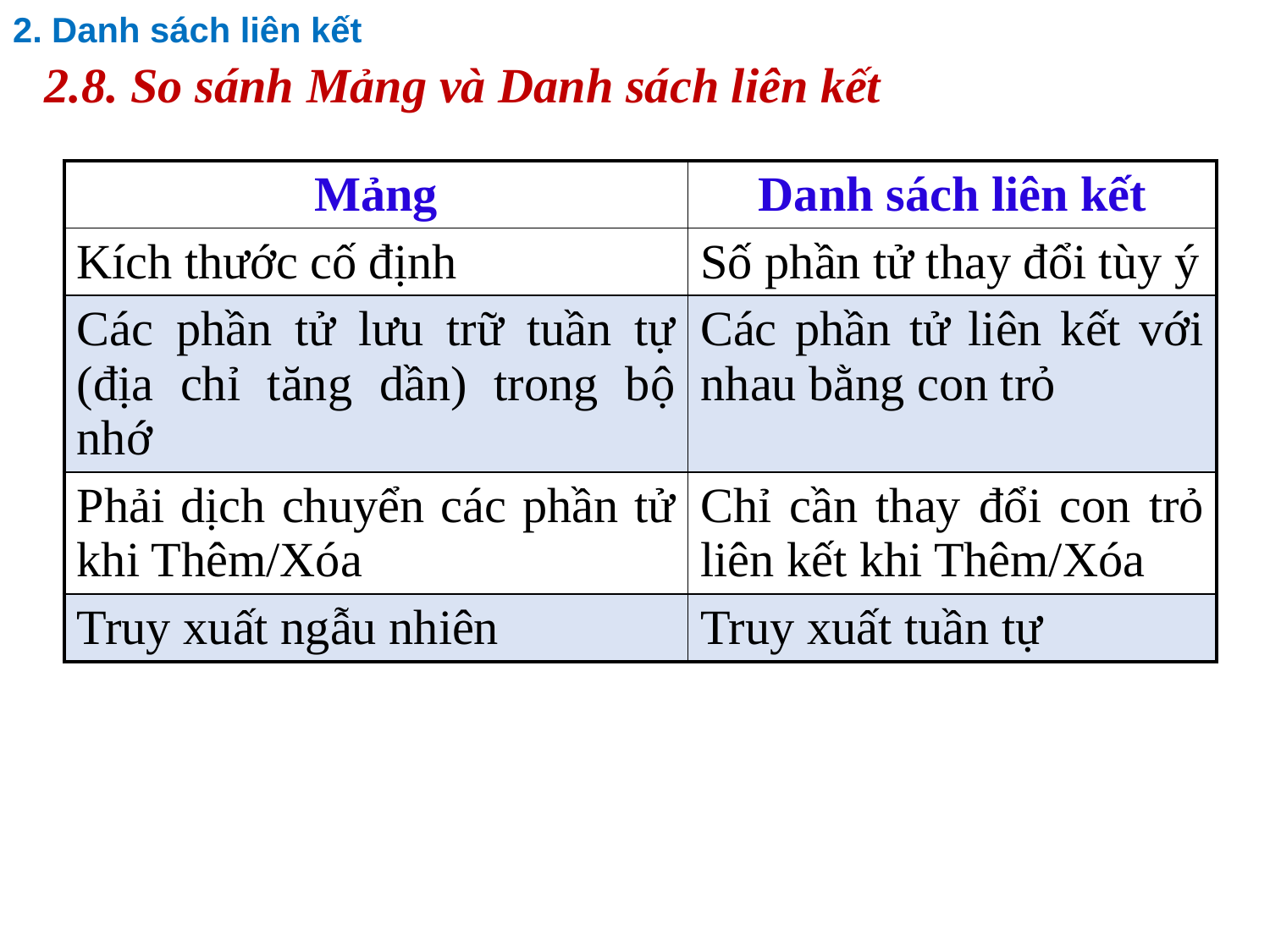

2. Danh sách liên kết
# 2.8. So sánh Mảng và Danh sách liên kết
| Mảng | Danh sách liên kết |
| --- | --- |
| Kích thước cố định | Số phần tử thay đổi tùy ý |
| Các phần tử lưu trữ tuần tự (địa chỉ tăng dần) trong bộ nhớ | Các phần tử liên kết với nhau bằng con trỏ |
| Phải dịch chuyển các phần tử khi Thêm/Xóa | Chỉ cần thay đổi con trỏ liên kết khi Thêm/Xóa |
| Truy xuất ngẫu nhiên | Truy xuất tuần tự |